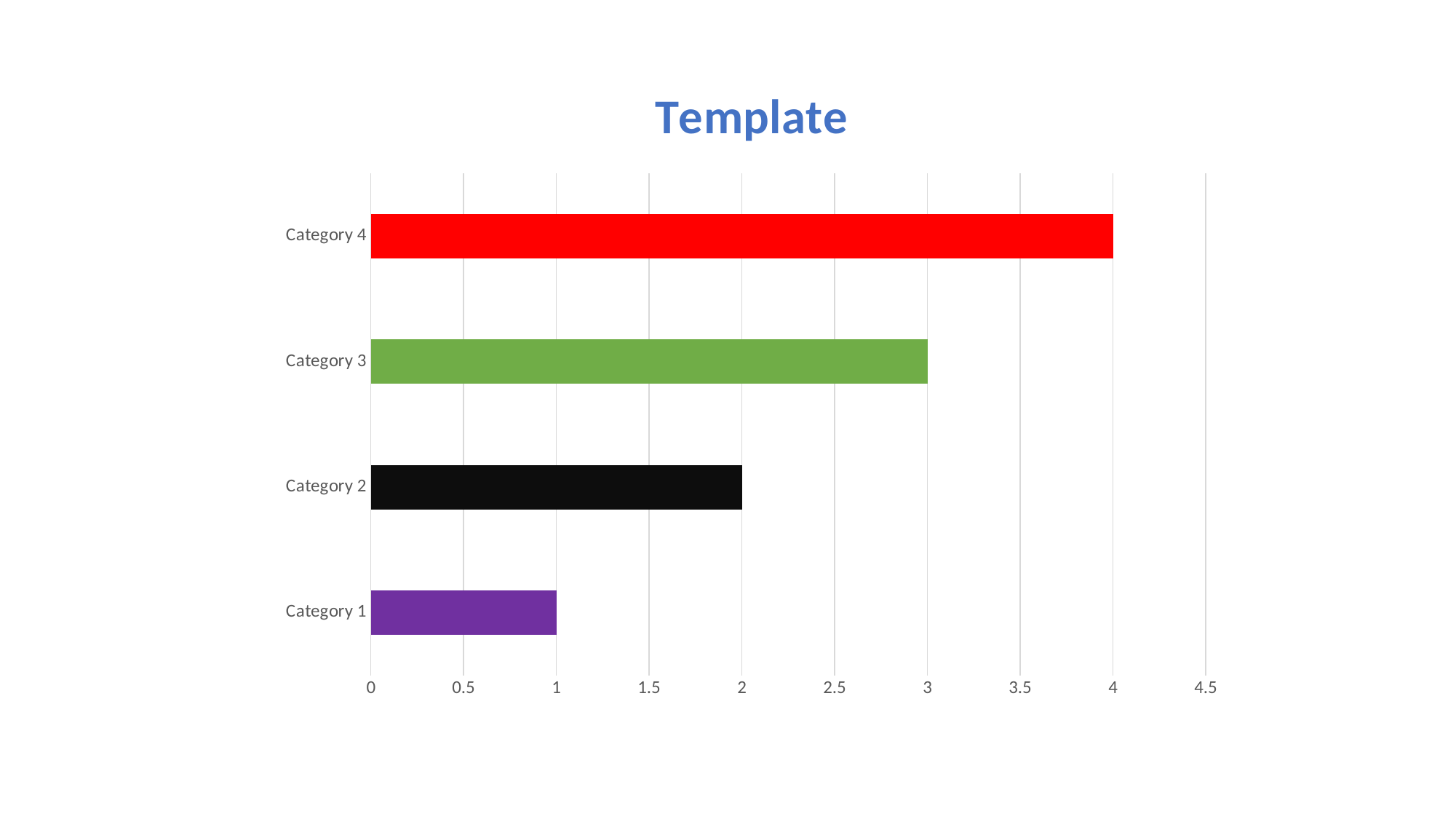

### Chart: Template

| Category | Series 1 |
|---|---|
| Category 1 | 1.0 |
| Category 2 | 2.0 |
| Category 3 | 3.0 |
| Category 4 | 4.0 |